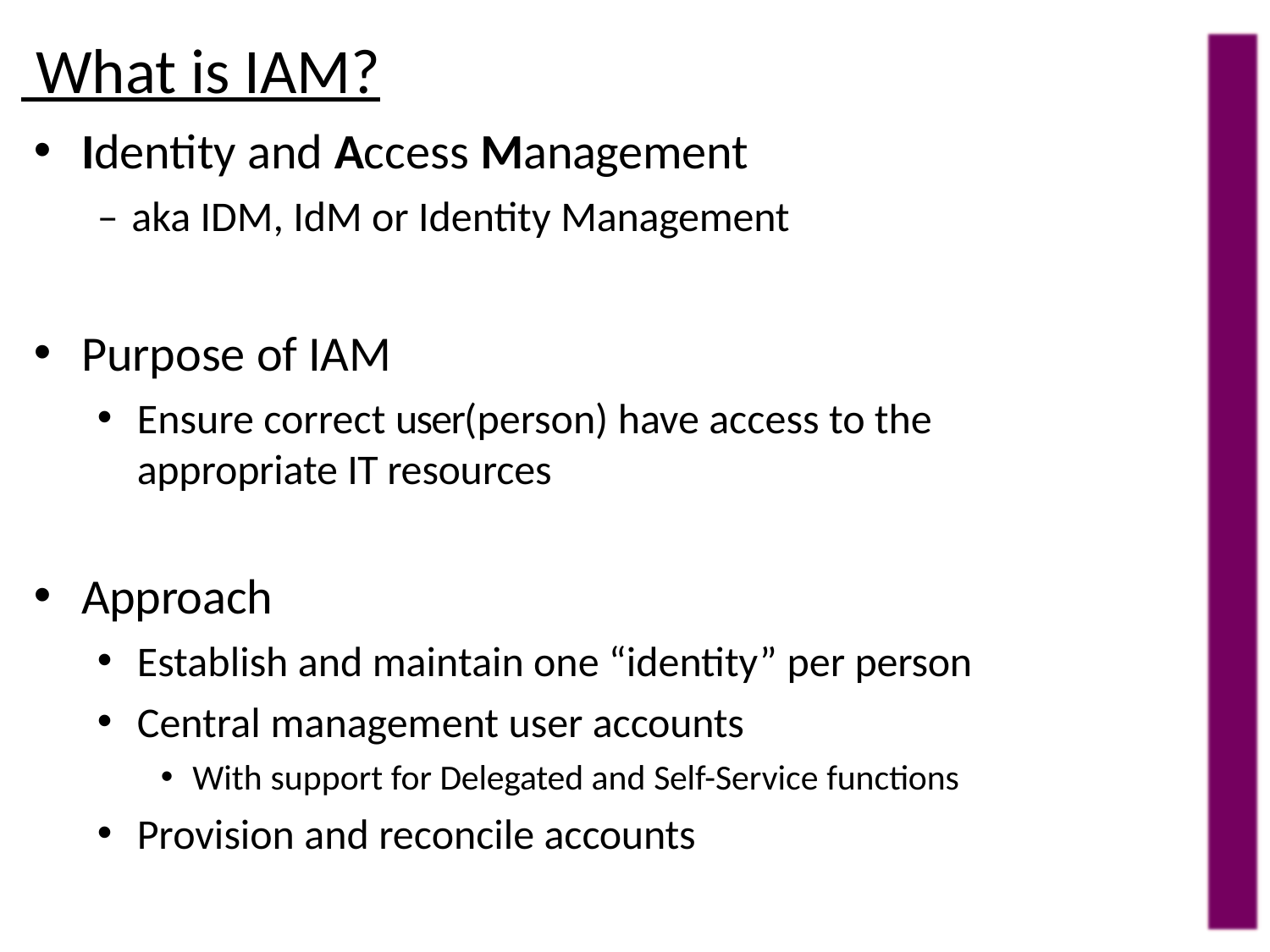

# What is IAM?
Identity and Access Management
– aka IDM, IdM or Identity Management

Purpose of IAM
Ensure correct user(person) have access to the appropriate IT resources

Approach
Establish and maintain one “identity” per person
Central management user accounts
With support for Delegated and Self-Service functions
Provision and reconcile accounts
2